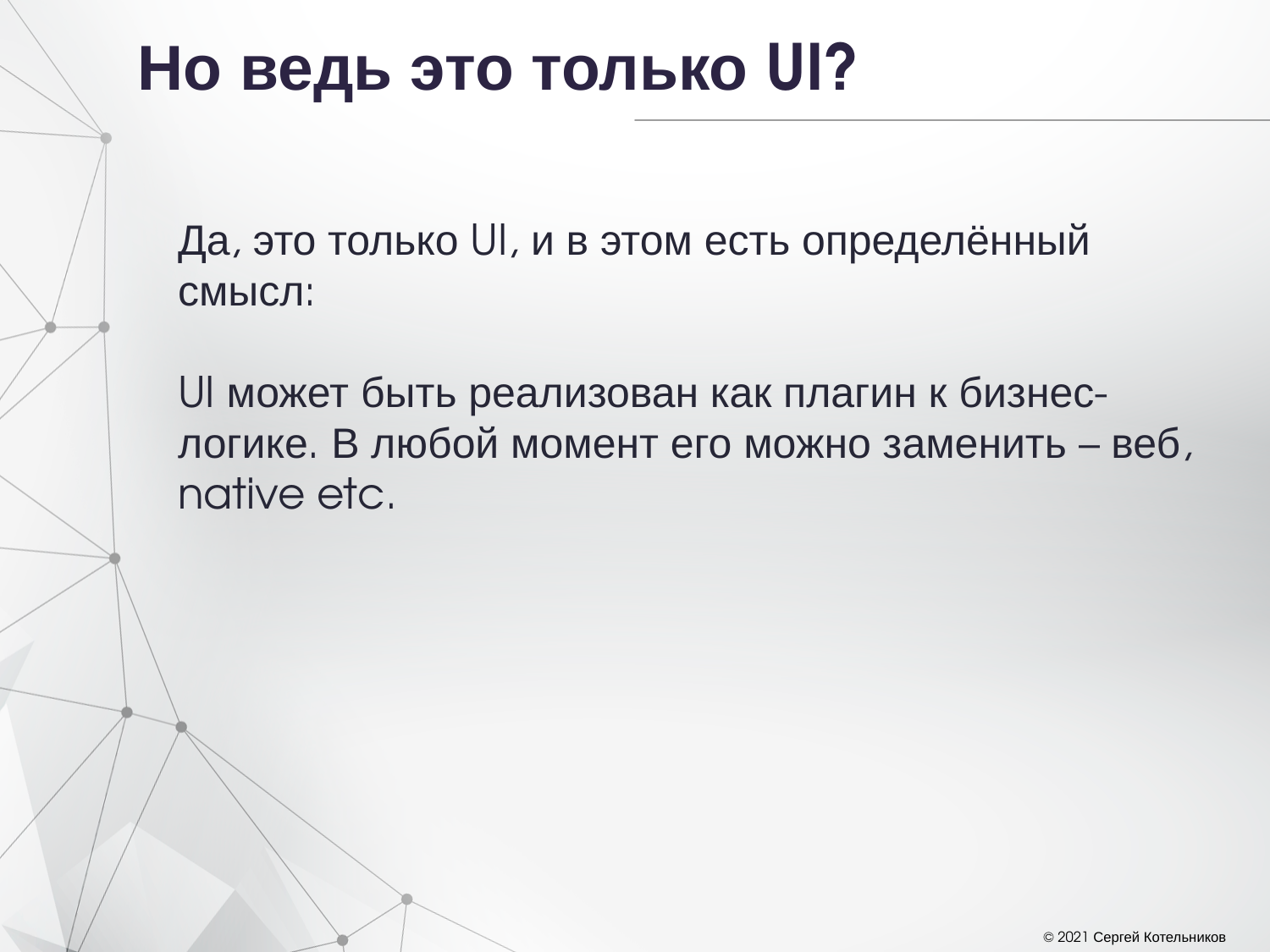

# Но ведь это только UI?
Да, это только UI, и в этом есть определённый смысл:

UI может быть реализован как плагин к бизнес-логике. В любой момент его можно заменить – веб, native etc.

© 2021 Сергей Котельников